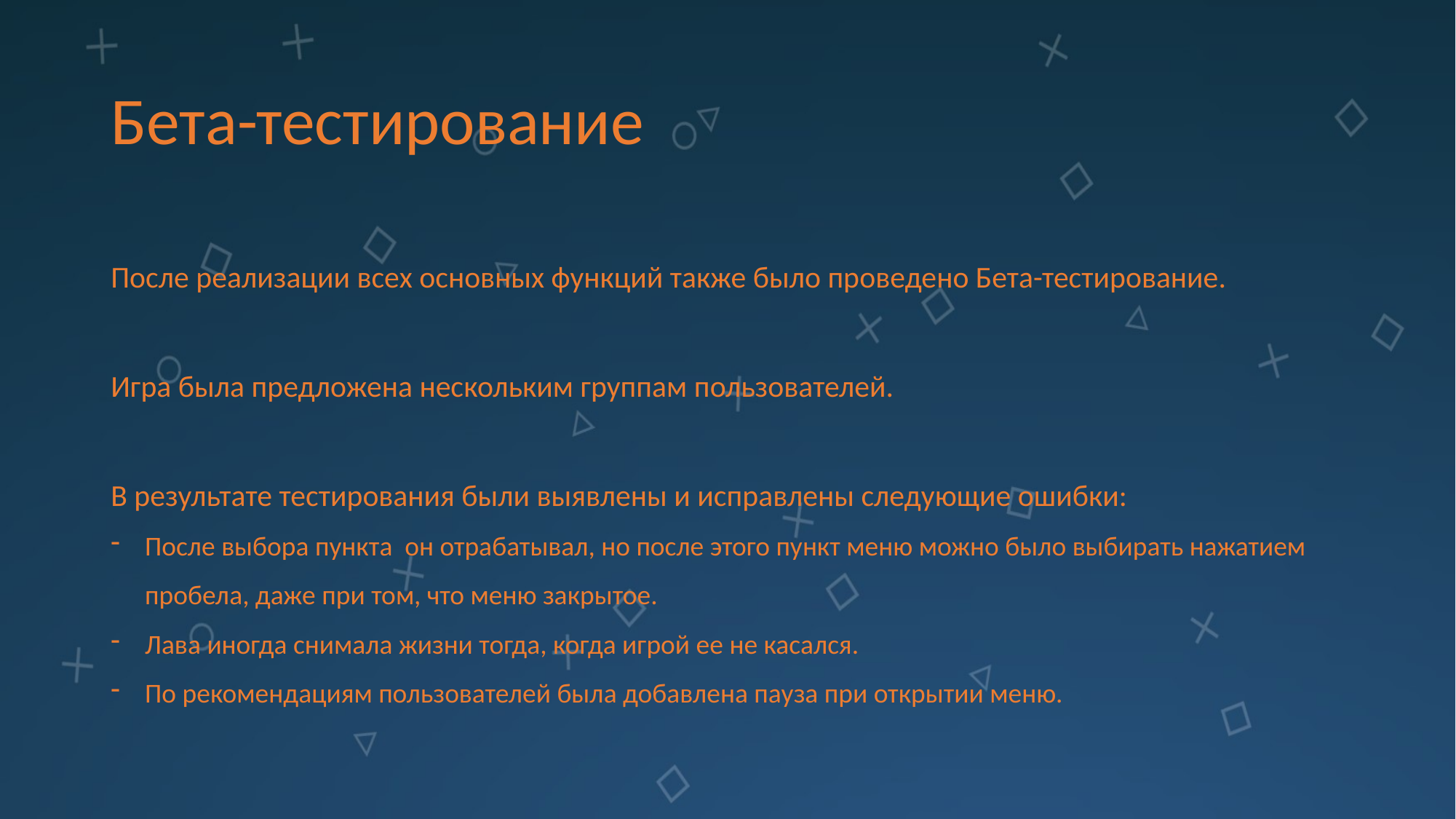

# Бета-тестирование
После реализации всех основных функций также было проведено Бета-тестирование.

Игра была предложена нескольким группам пользователей.

В результате тестирования были выявлены и исправлены следующие ошибки:
После выбора пункта  он отрабатывал, но после этого пункт меню можно было выбирать нажатием пробела, даже при том, что меню закрытое.
Лава иногда снимала жизни тогда, когда игрой ее не касался.
По рекомендациям пользователей была добавлена пауза при открытии меню.